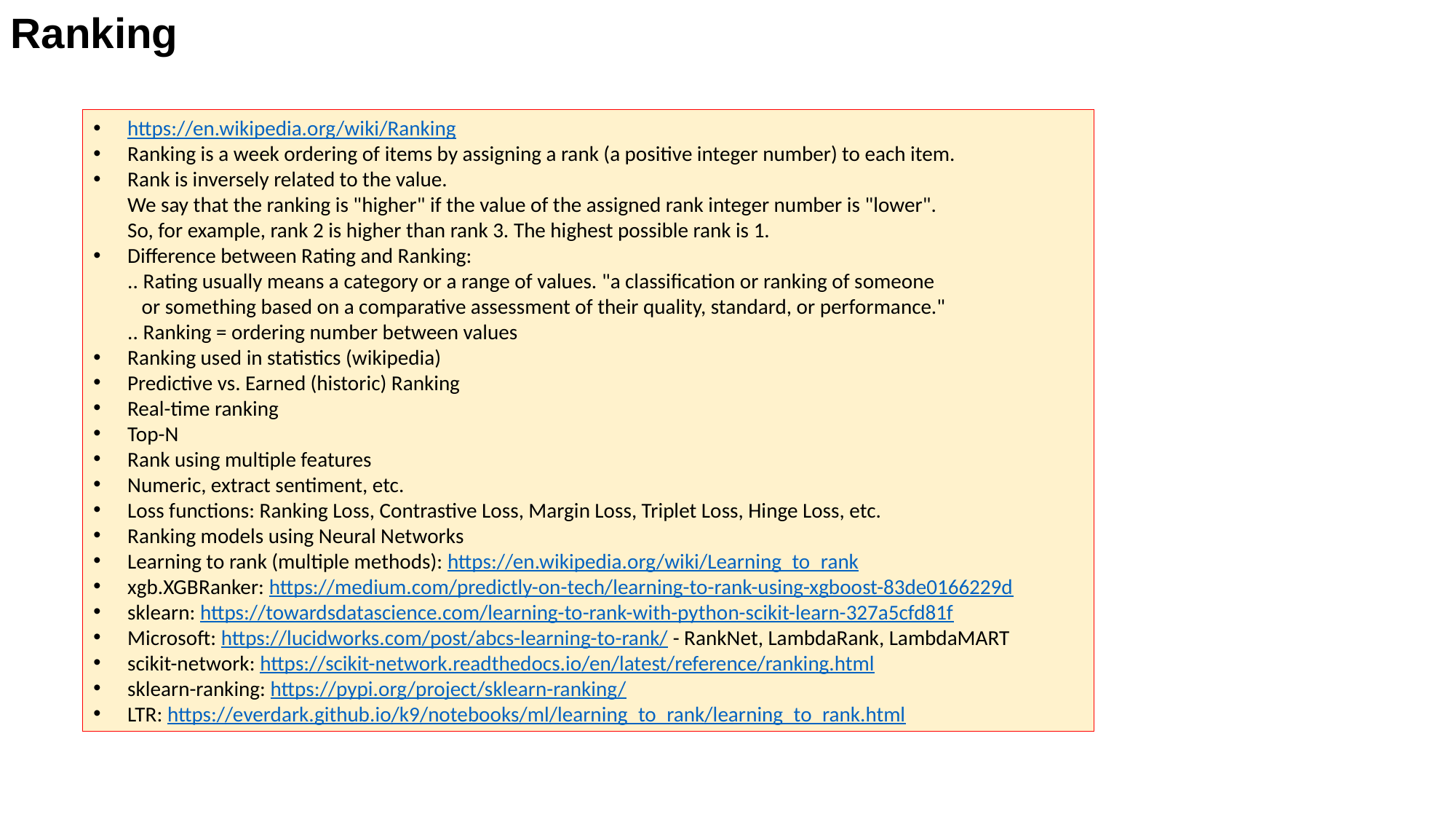

Ranking
https://en.wikipedia.org/wiki/Ranking
Ranking is a week ordering of items by assigning a rank (a positive integer number) to each item.
Rank is inversely related to the value.
We say that the ranking is "higher" if the value of the assigned rank integer number is "lower".
So, for example, rank 2 is higher than rank 3. The highest possible rank is 1.
Difference between Rating and Ranking:
.. Rating usually means a category or a range of values. "a classification or ranking of someone
   or something based on a comparative assessment of their quality, standard, or performance."
.. Ranking = ordering number between values
Ranking used in statistics (wikipedia)
Predictive vs. Earned (historic) Ranking
Real-time ranking
Top-N
Rank using multiple features
Numeric, extract sentiment, etc.
Loss functions: Ranking Loss, Contrastive Loss, Margin Loss, Triplet Loss, Hinge Loss, etc.
Ranking models using Neural Networks
Learning to rank (multiple methods): https://en.wikipedia.org/wiki/Learning_to_rank
xgb.XGBRanker: https://medium.com/predictly-on-tech/learning-to-rank-using-xgboost-83de0166229d
sklearn: https://towardsdatascience.com/learning-to-rank-with-python-scikit-learn-327a5cfd81f
Microsoft: https://lucidworks.com/post/abcs-learning-to-rank/ - RankNet, LambdaRank, LambdaMART
scikit-network: https://scikit-network.readthedocs.io/en/latest/reference/ranking.html
sklearn-ranking: https://pypi.org/project/sklearn-ranking/
LTR: https://everdark.github.io/k9/notebooks/ml/learning_to_rank/learning_to_rank.html